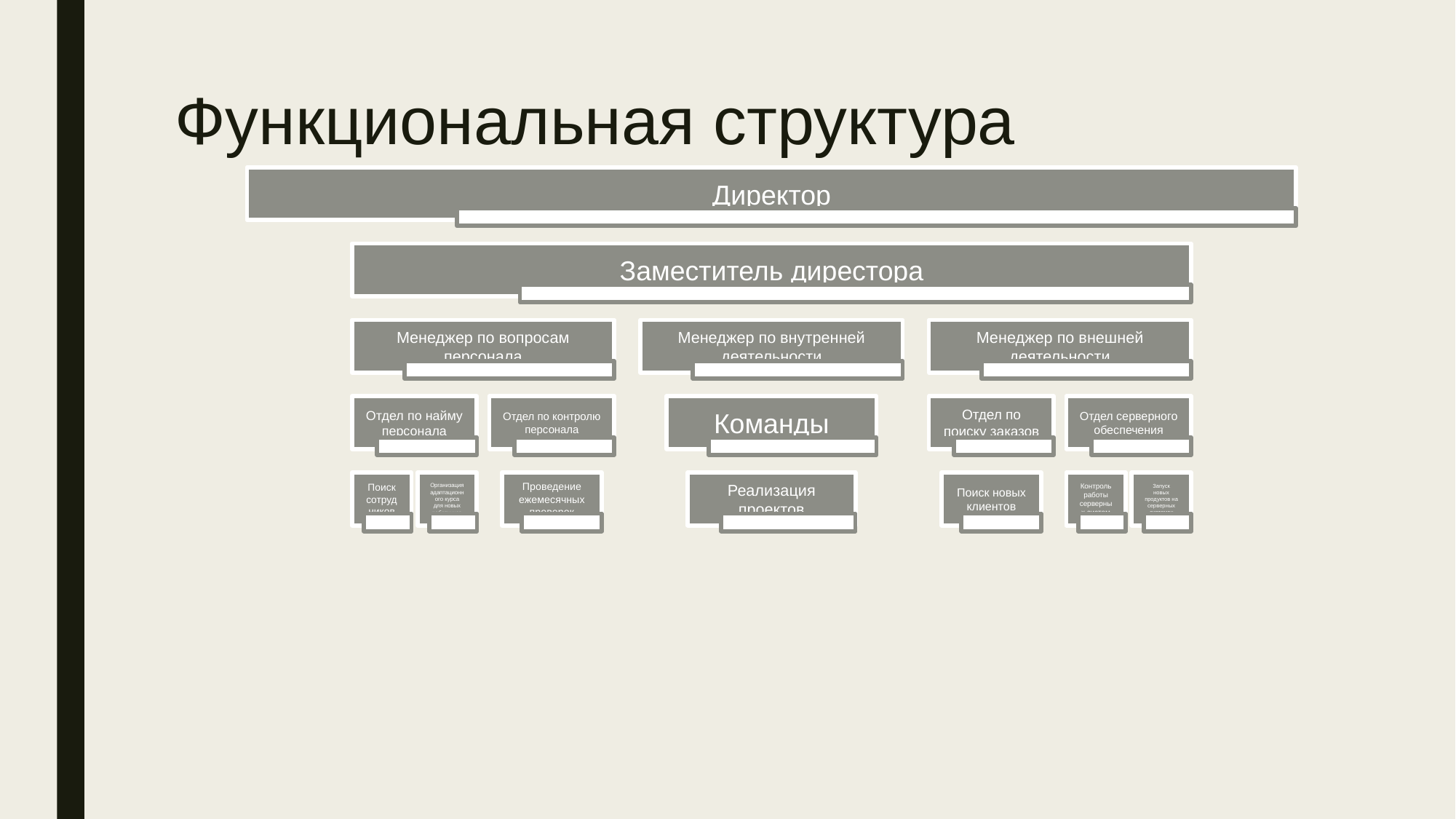

# Функциональная структура
Директор
Заместитель дирестора
Менеджер по вопросам персонала
Менеджер по внутренней деятельности
Менеджер по внешней деятельности
Отдел по поиску заказов
Отдел серверного обеспечения
Отдел по найму персонала
Отдел по контролю персонала
Команды
Поиск сотрудников
Организация адаптационного курса для новых работников
Проведение ежемесячных проверок
Реализация проектов
Поиск новых клиентов
Контроль работы серверных систем
Запуск новых продуктов на серверных системах